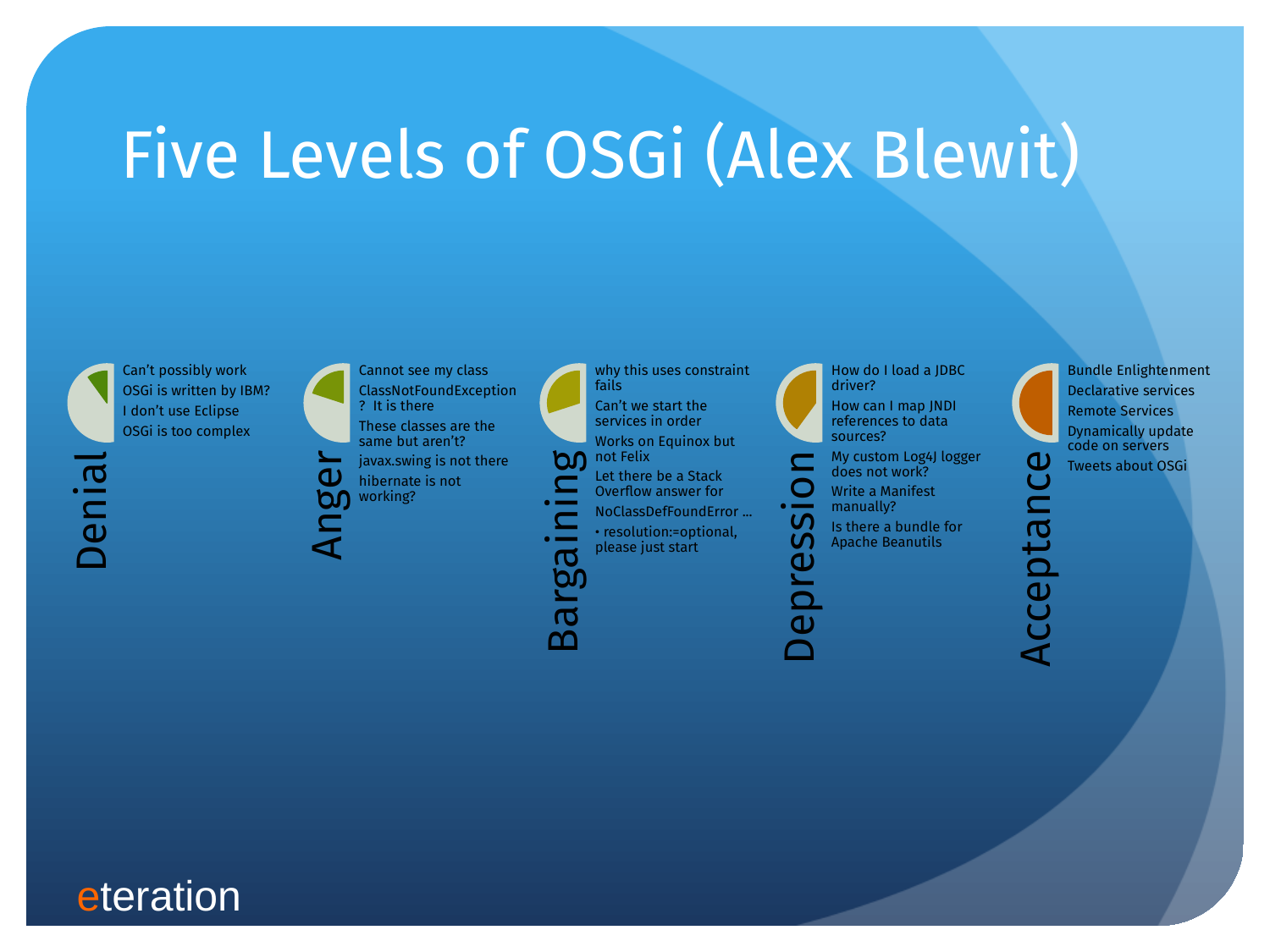

# Five Levels of OSGi (Alex Blewit)
Denial
Can’t possibly work
OSGi is written by IBM?
I don’t use Eclipse
OSGi is too complex
Anger
Cannot see my class
ClassNotFoundException?  It is there
These classes are the same but aren’t?
javax.swing is not there
hibernate is not working?
Bargaining
why this uses constraint fails
Can’t we start the services in order
Works on Equinox but not Felix
Let there be a Stack Overflow answer for
NoClassDefFoundError ...
• resolution:=optional, please just start
Depression
How do I load a JDBC driver?
How can I map JNDI references to data sources?
My custom Log4J logger does not work?
Write a Manifest manually?
Is there a bundle for Apache Beanutils
Acceptance
Bundle Enlightenment
Declarative services
Remote Services
Dynamically update code on servers
Tweets about OSGi